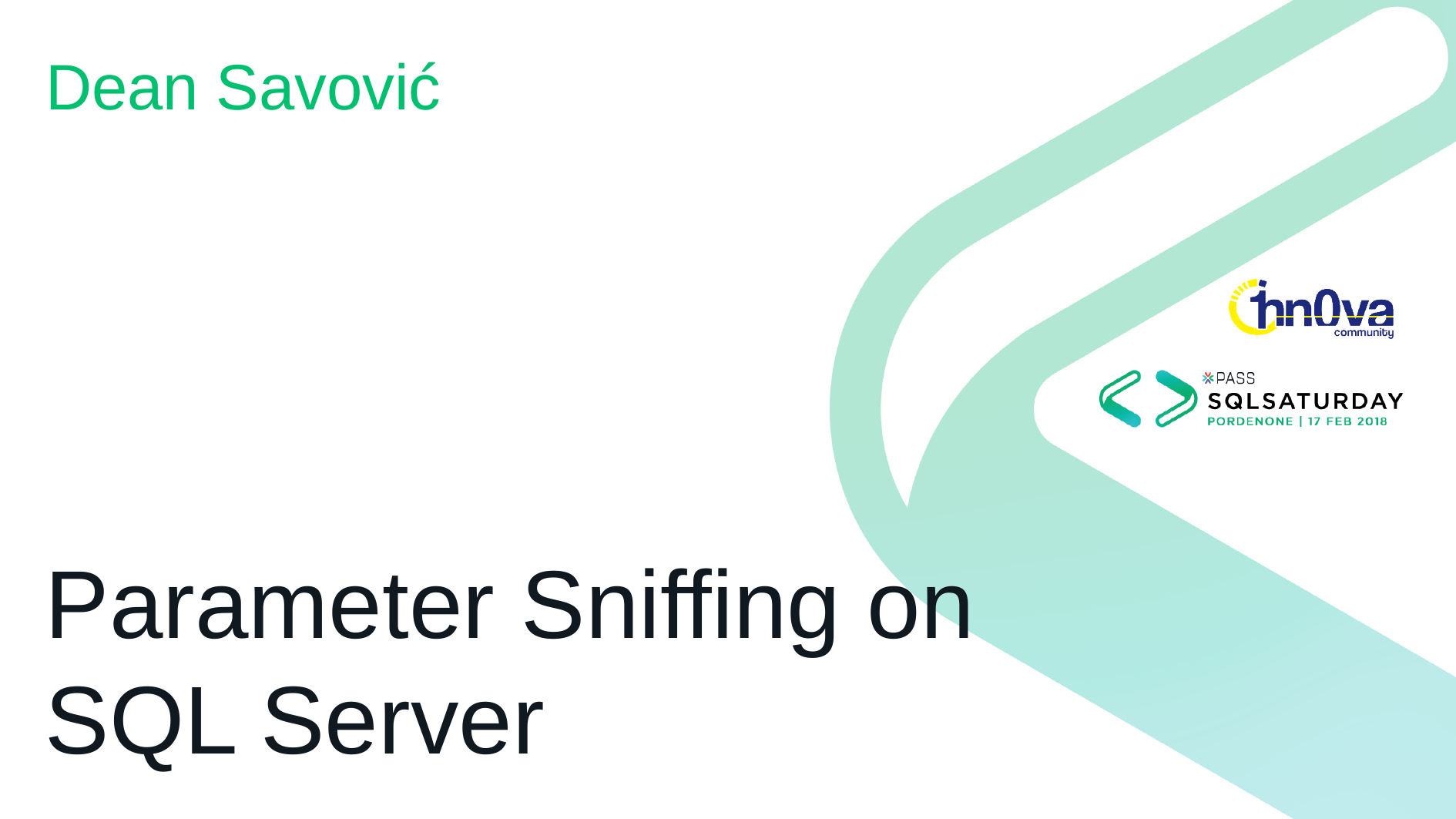

Dean Savović
# Parameter Sniffing on SQL Server